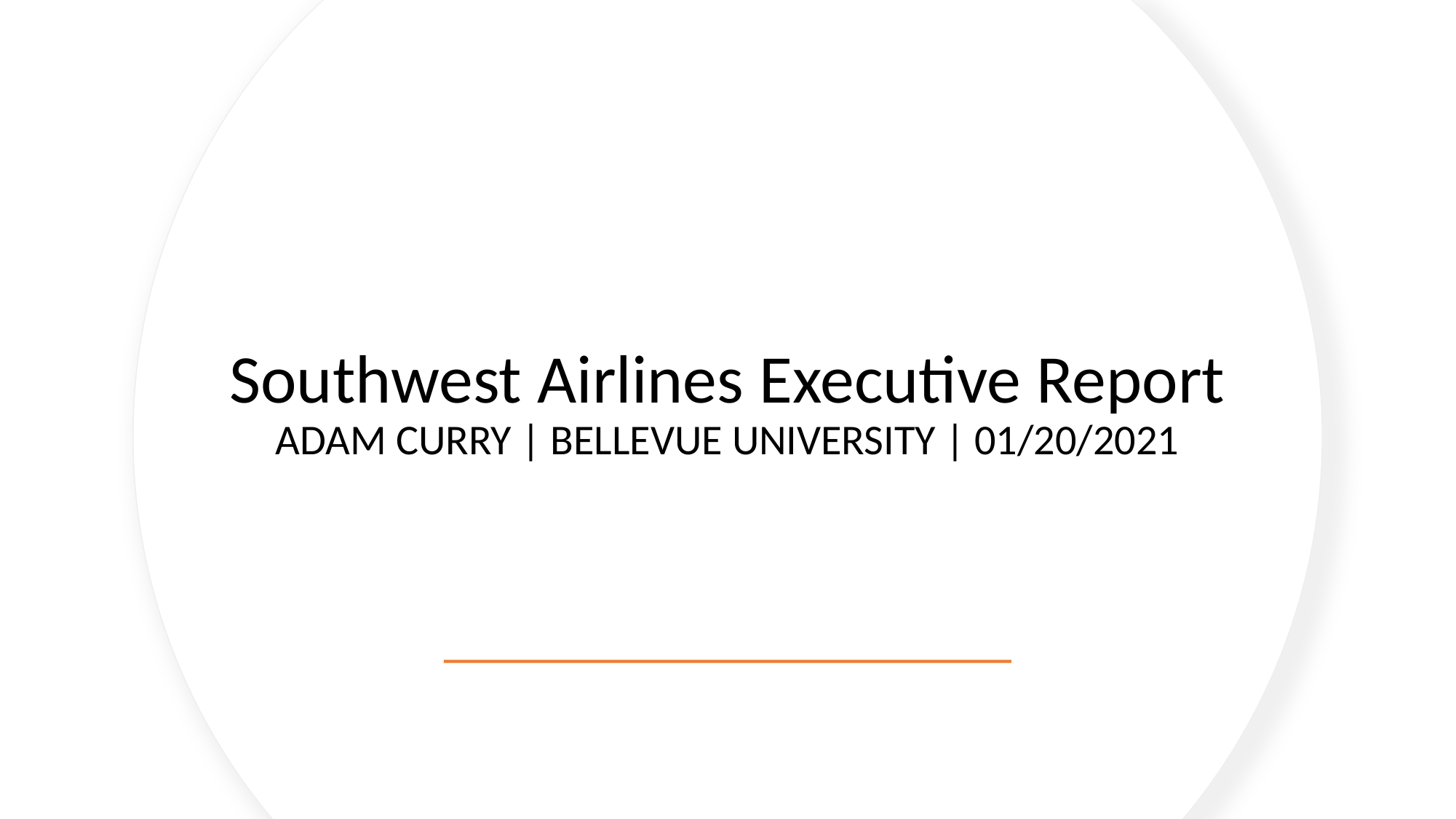

# Southwest Airlines Executive Report ADAM CURRY | BELLEVUE UNIVERSITY | 01/20/2021